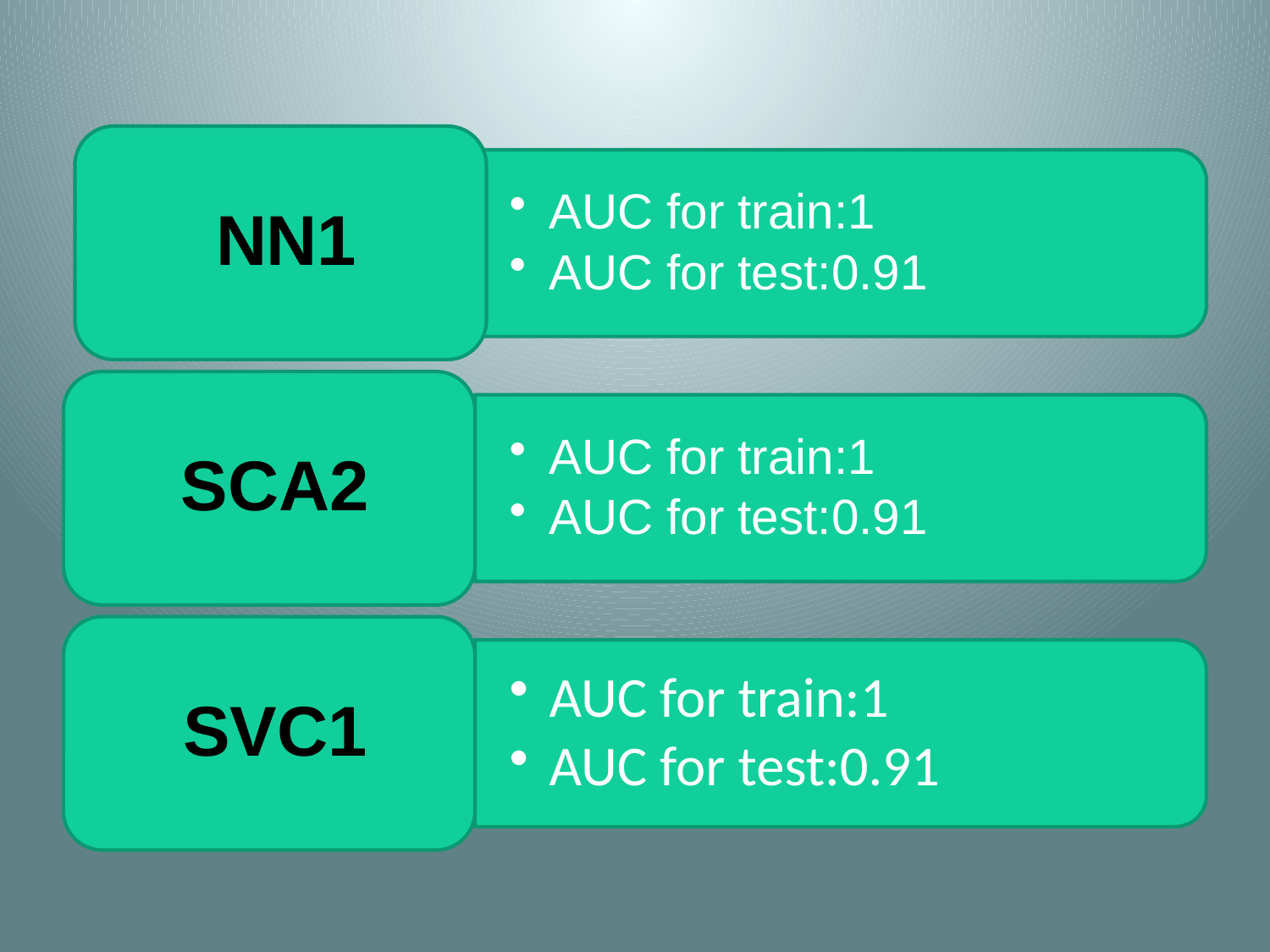

AUC for train:1
AUC for test:0.91
NN1
AUC for train:1
AUC for test:0.91
SCA2
AUC for train:1
AUC for test:0.91
SVC1